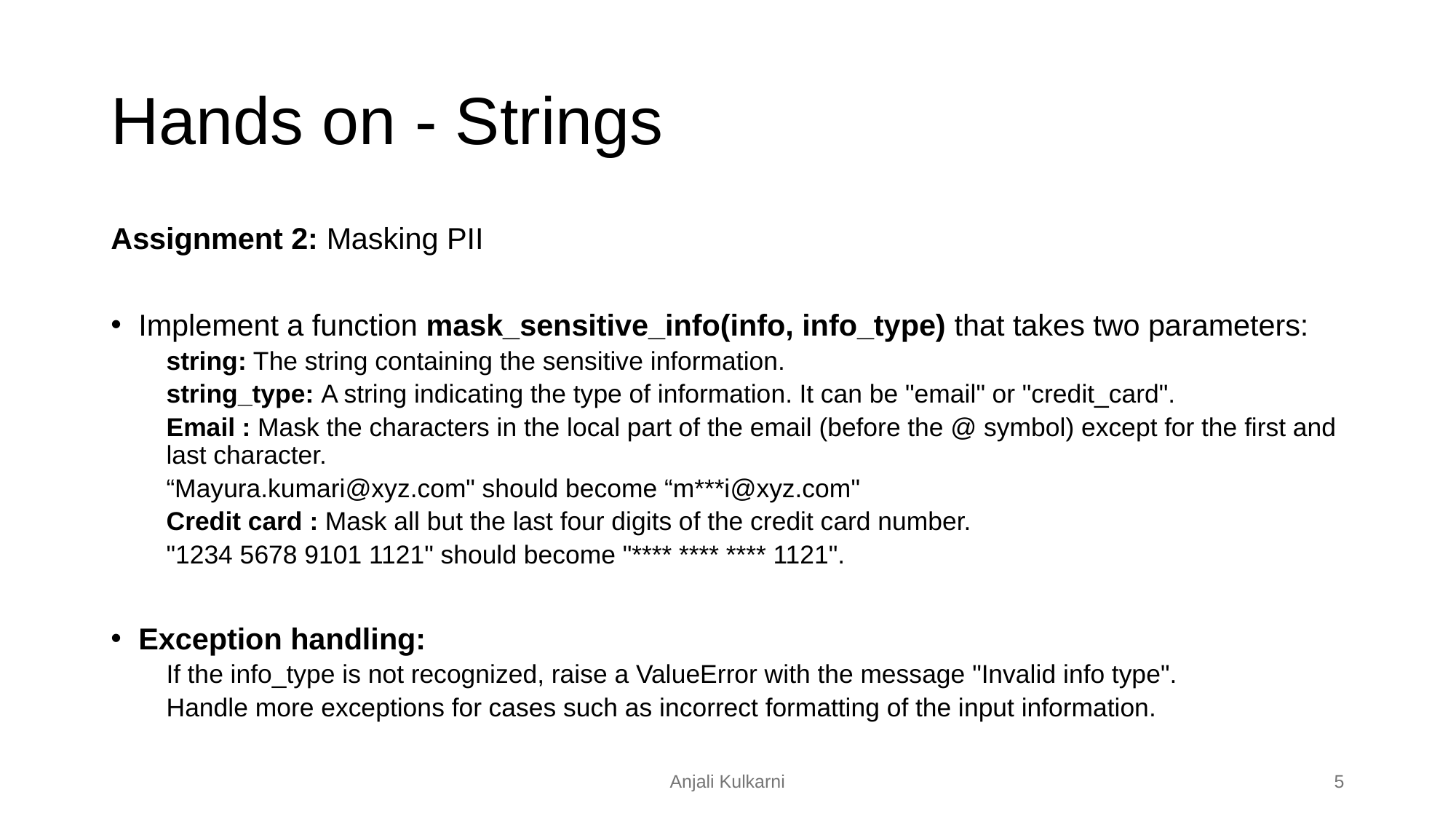

# Hands on - Strings
Assignment 2: Masking PII

Implement a function mask_sensitive_info(info, info_type) that takes two parameters:
string: The string containing the sensitive information.
string_type: A string indicating the type of information. It can be "email" or "credit_card".
Email : Mask the characters in the local part of the email (before the @ symbol) except for the first and last character.
“Mayura.kumari@xyz.com" should become “m***i@xyz.com"
Credit card : Mask all but the last four digits of the credit card number.
"1234 5678 9101 1121" should become "**** **** **** 1121".

Exception handling:
If the info_type is not recognized, raise a ValueError with the message "Invalid info type".
Handle more exceptions for cases such as incorrect formatting of the input information.
Anjali Kulkarni
5